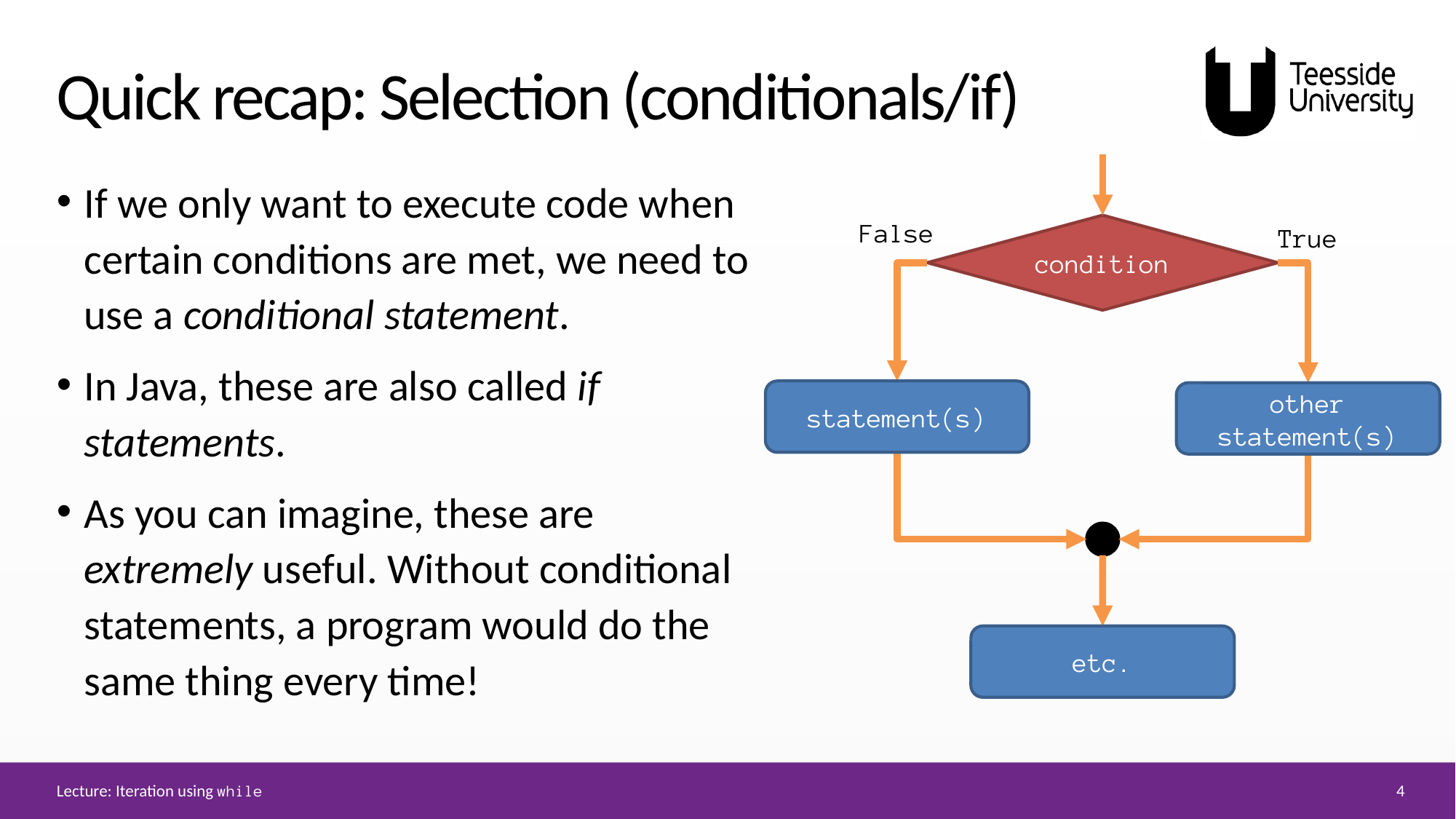

# Quick recap: Selection (conditionals/if)
False
condition
True
statement(s)
other statement(s)

etc.
If we only want to execute code when certain conditions are met, we need to use a conditional statement.
In Java, these are also called if statements.
As you can imagine, these are extremely useful. Without conditional statements, a program would do the same thing every time!
4
Lecture: Iteration using while